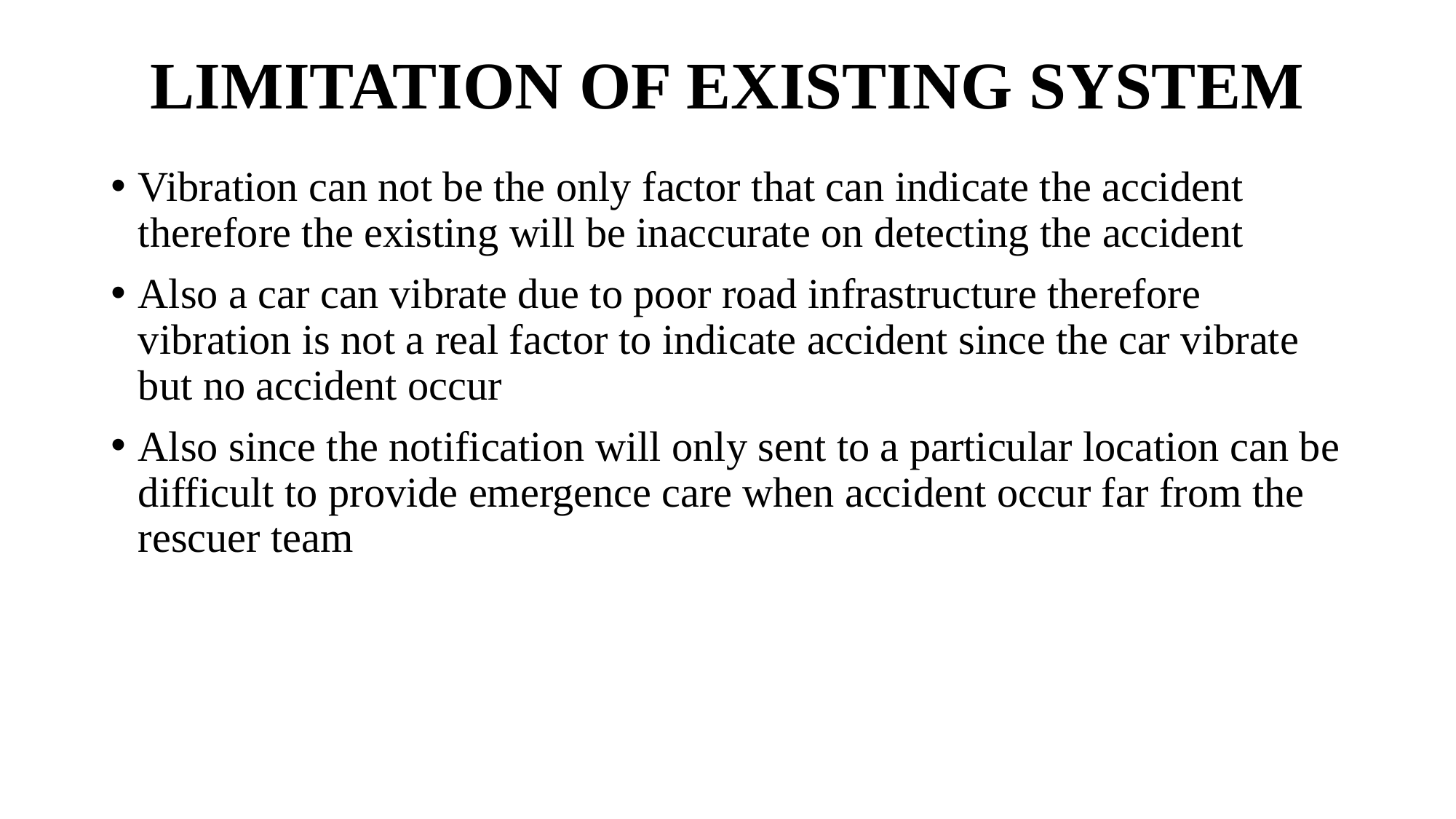

# LIMITATION OF EXISTING SYSTEM
Vibration can not be the only factor that can indicate the accident therefore the existing will be inaccurate on detecting the accident
Also a car can vibrate due to poor road infrastructure therefore vibration is not a real factor to indicate accident since the car vibrate but no accident occur
Also since the notification will only sent to a particular location can be difficult to provide emergence care when accident occur far from the rescuer team